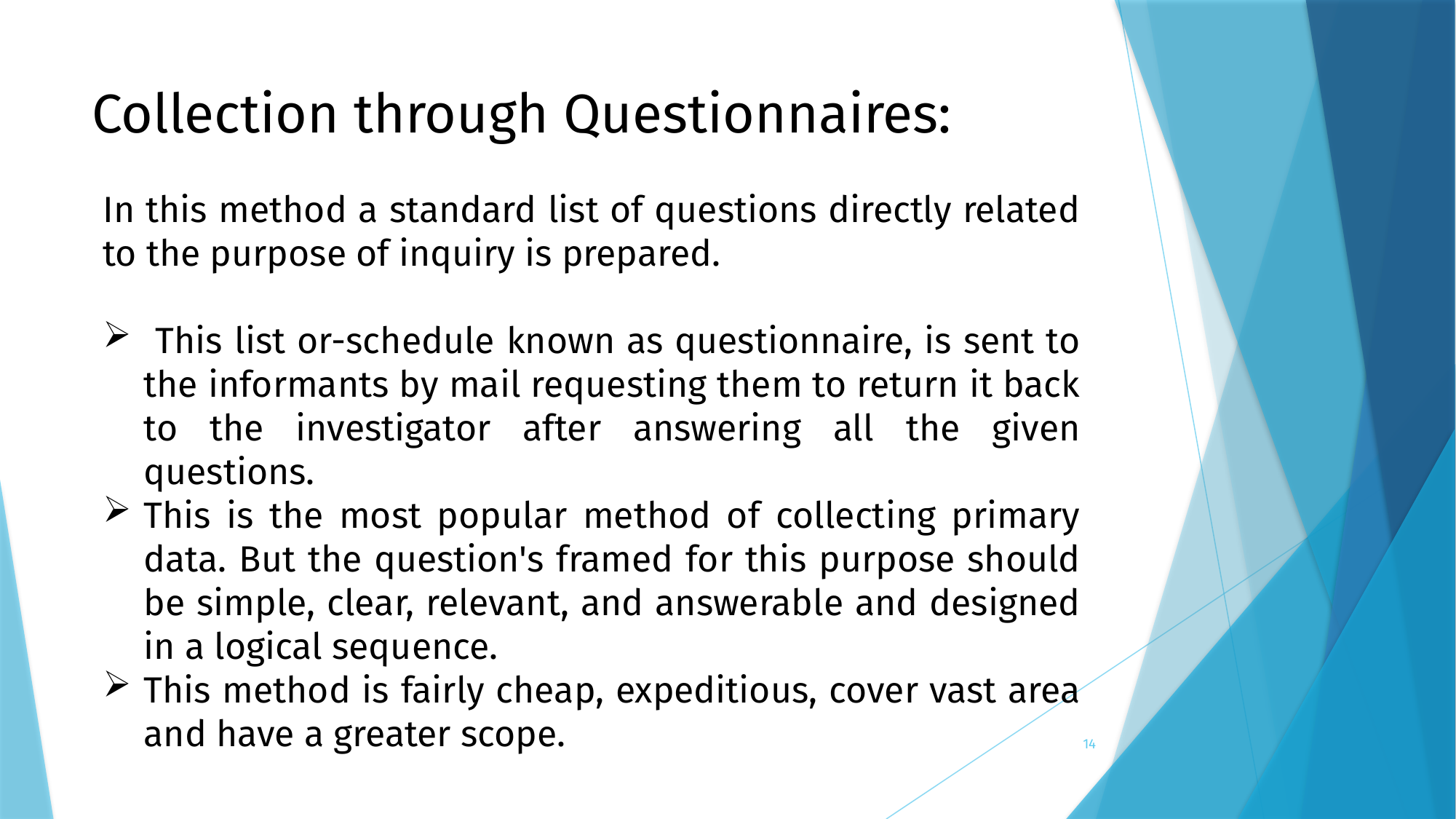

# Collection through Questionnaires:
In this method a standard list of questions directly related to the purpose of inquiry is prepared.

 This list or-schedule known as questionnaire, is sent to the informants by mail requesting them to return it back to the investigator after answering all the given questions.
This is the most popular method of collecting primary data. But the question's framed for this purpose should be simple, clear, relevant, and answerable and designed in a logical sequence.
This method is fairly cheap, expeditious, cover vast area and have a greater scope.
14